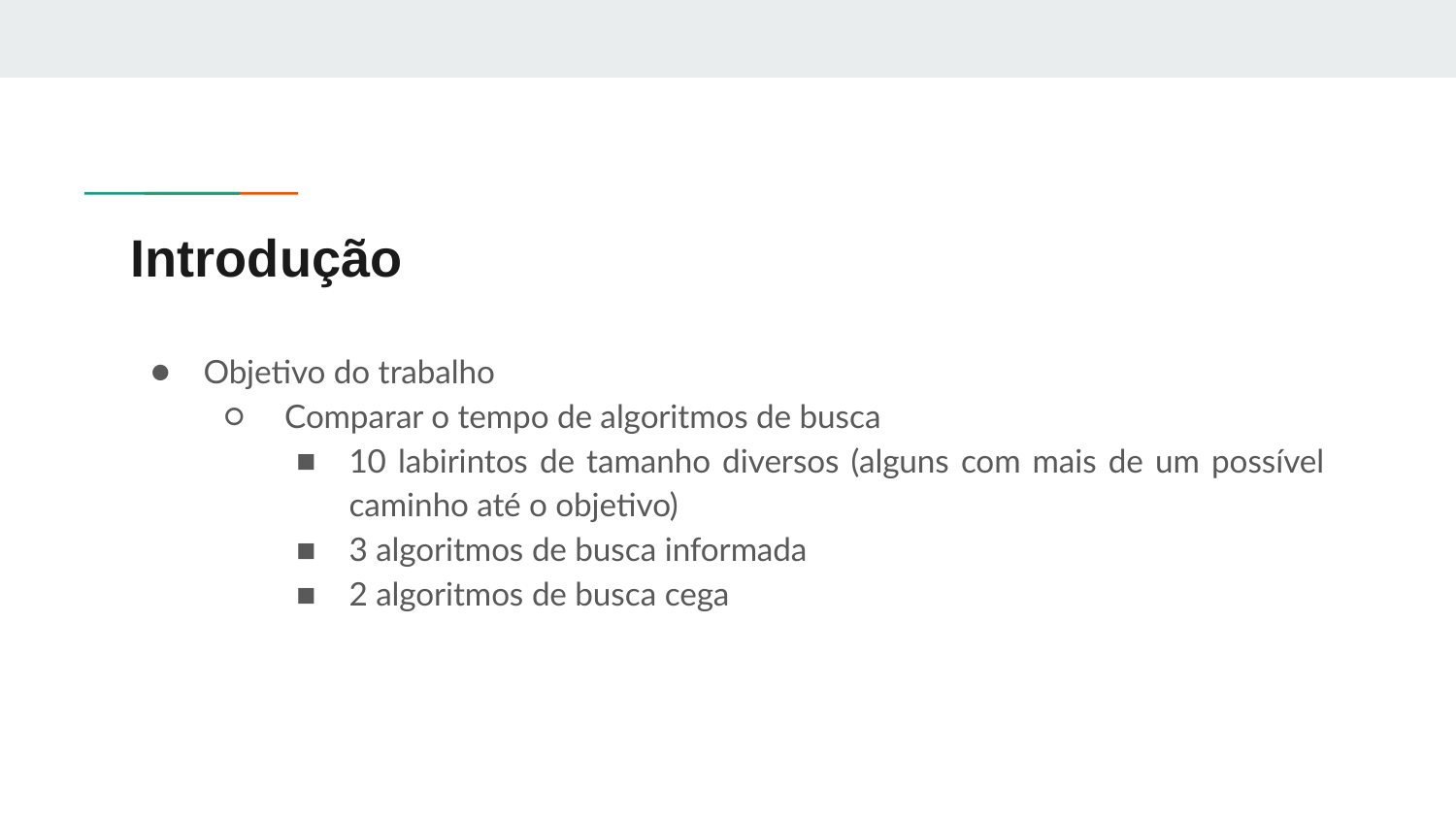

# Introdução
Objetivo do trabalho
 Comparar o tempo de algoritmos de busca
10 labirintos de tamanho diversos (alguns com mais de um possível caminho até o objetivo)
3 algoritmos de busca informada
2 algoritmos de busca cega